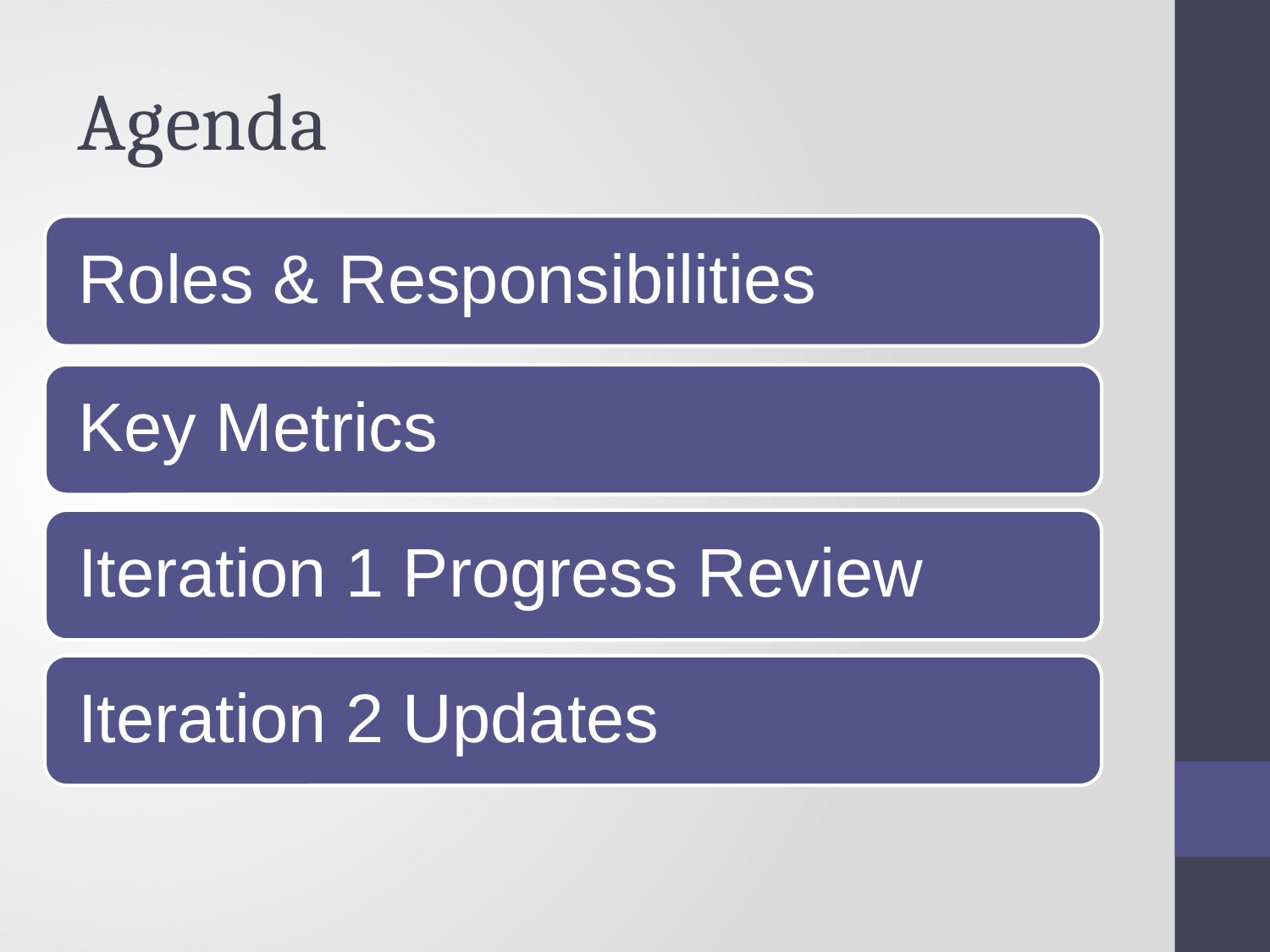

# Agenda
Roles & Responsibilities
Key Metrics
Iteration 1 Progress Review
Iteration 2 Updates